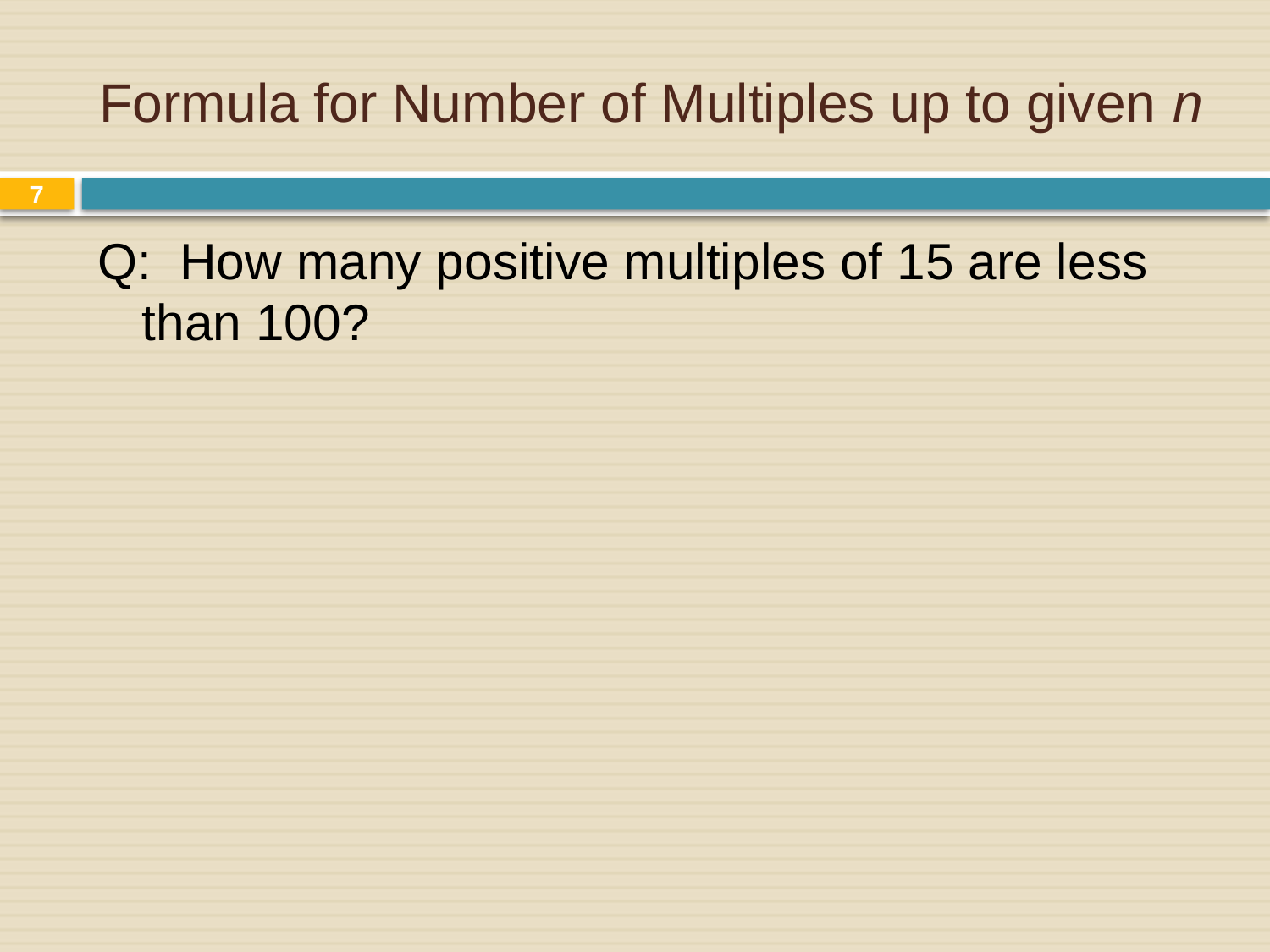

# Formula for Number of Multiples up to given n
7
Q:  How many positive multiples of 15 are less than 100?